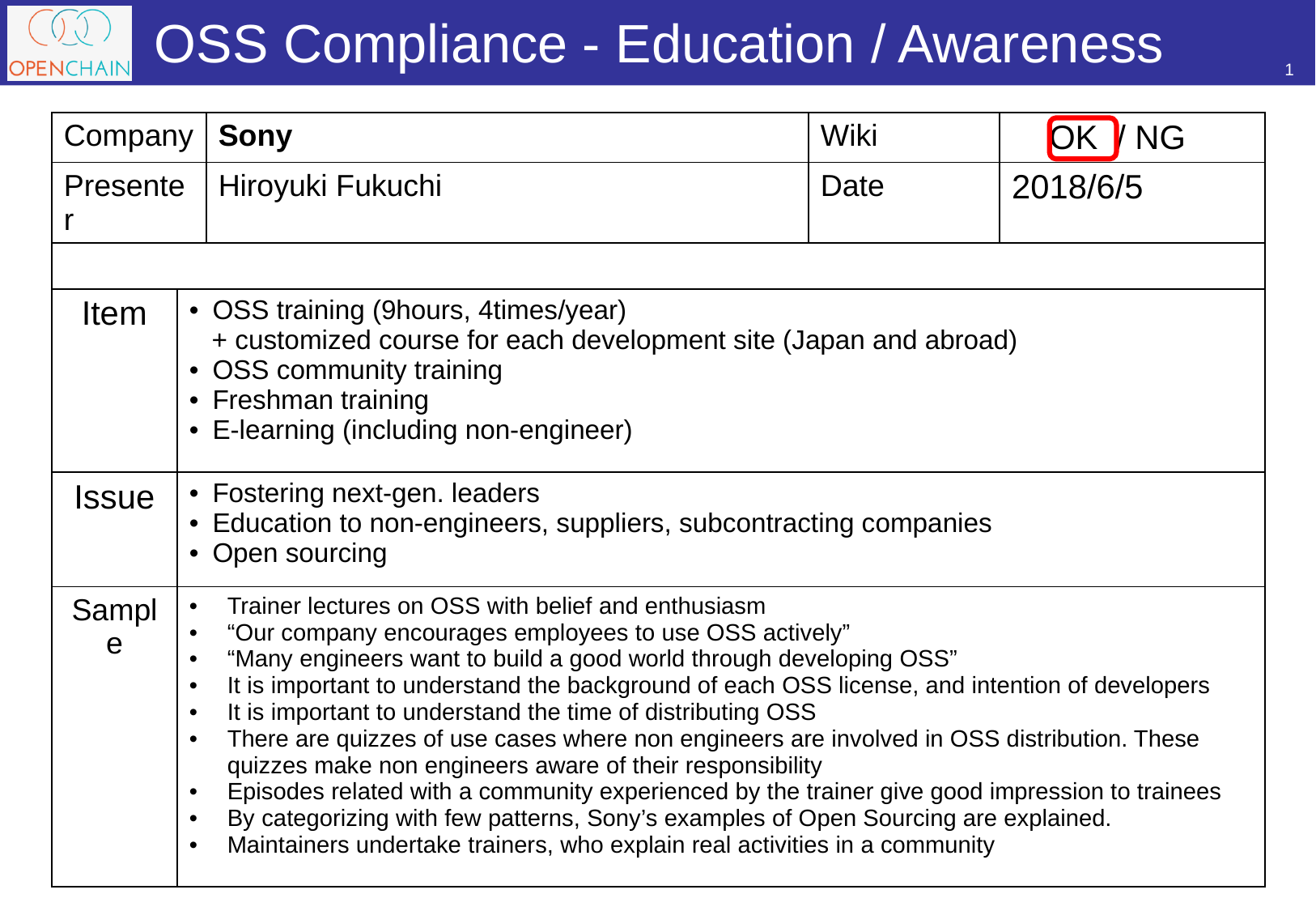

# OSS Compliance - Education / Awareness
1
| Company |  | Sony | Wiki | OK / NG |
| --- | --- | --- | --- | --- |
| Presenter |  | Hiroyuki Fukuchi | Date | 2018/6/5 |
|  |  |  |  |  |
| Item | OSS training (9hours, 4times/year) + customized course for each development site (Japan and abroad) OSS community training Freshman training E-learning (including non-engineer) |  |  |  |
| Issue | Fostering next-gen. leaders Education to non-engineers, suppliers, subcontracting companies Open sourcing |  |  |  |
| Sample | Trainer lectures on OSS with belief and enthusiasm “Our company encourages employees to use OSS actively” “Many engineers want to build a good world through developing OSS” It is important to understand the background of each OSS license, and intention of developers It is important to understand the time of distributing OSS There are quizzes of use cases where non engineers are involved in OSS distribution. These quizzes make non engineers aware of their responsibility Episodes related with a community experienced by the trainer give good impression to trainees By categorizing with few patterns, Sony’s examples of Open Sourcing are explained. Maintainers undertake trainers, who explain real activities in a community |  |  |  |